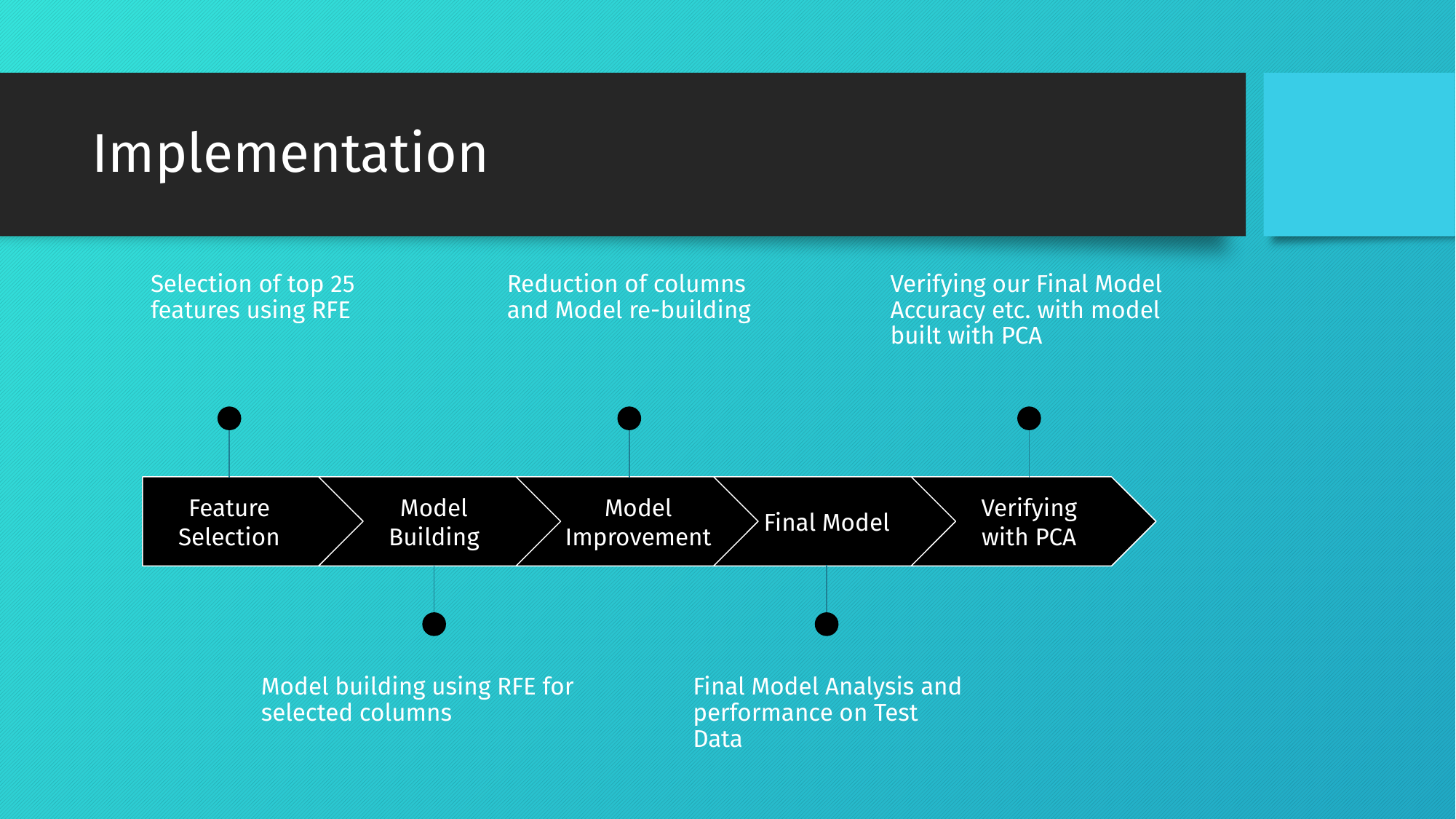

# Implementation
Selection of top 25 features using RFE
Reduction of columns and Model re-building
Verifying our Final Model Accuracy etc. with model built with PCA

Feature Selection
Model Building
Model Improvement
Final Model
Verifying with PCA

Model building using RFE for selected columns
Final Model Analysis and performance on Test Data